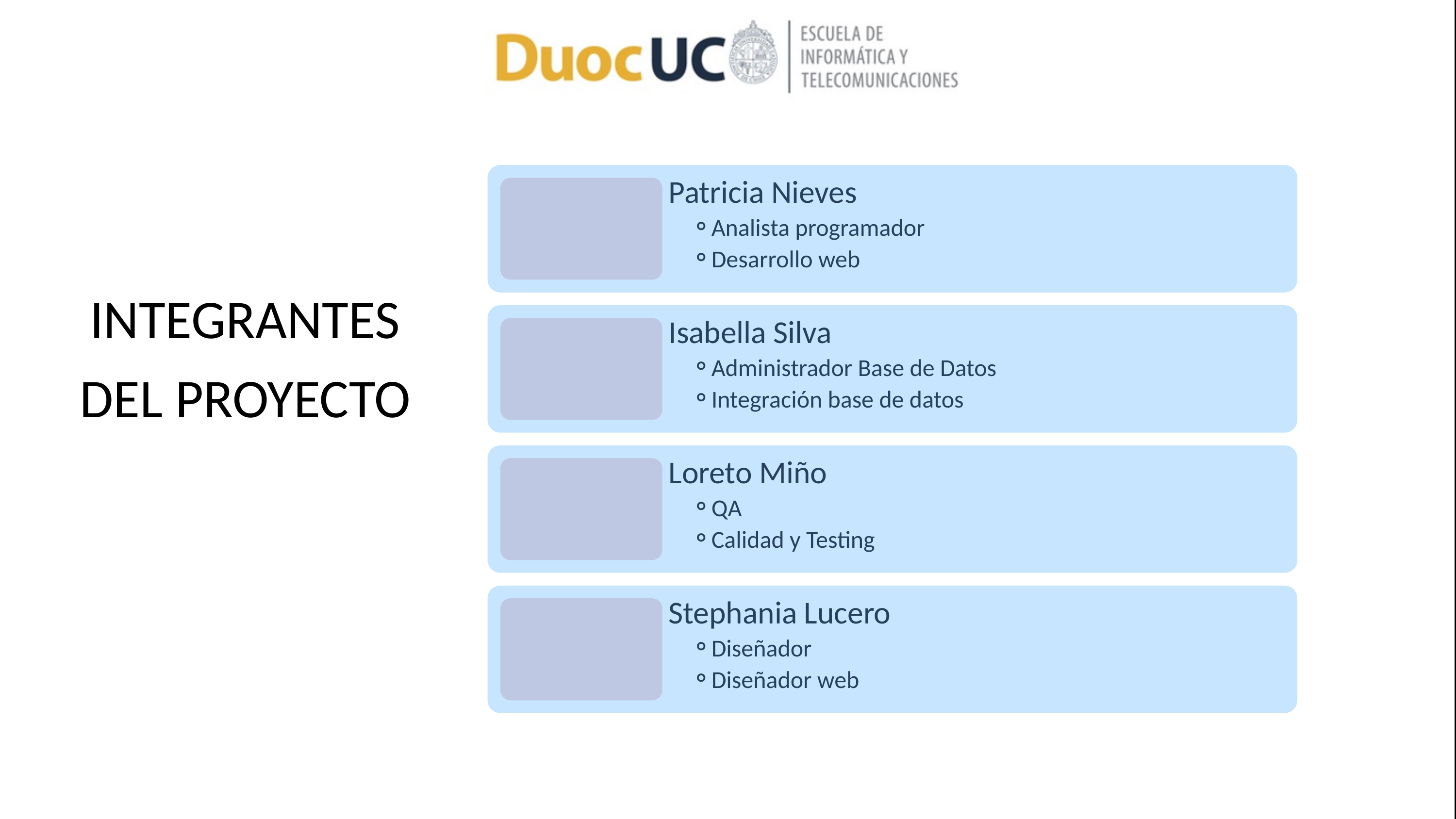

Patricia Nieves
Analista programador
Desarrollo web

INTEGRANTES DEL PROYECTO

Isabella Silva
Administrador Base de Datos
Integración base de datos

Loreto Miño
QA
Calidad y Testing

Stephania Lucero
Diseñador
Diseñador web